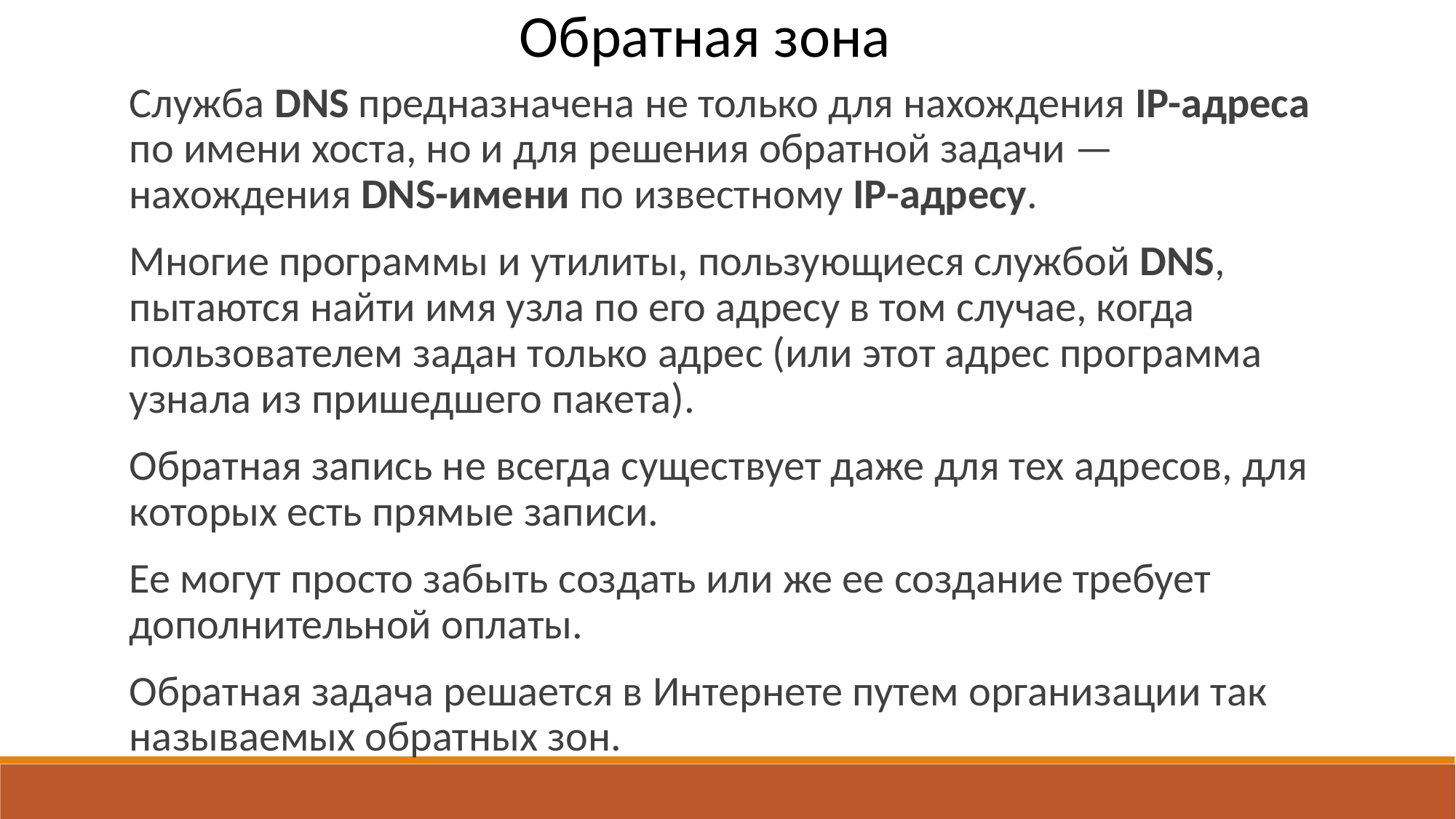

Обратная зона
Служба DNS предназначена не только для нахождения IP-адреса по имени хоста, но и для решения обратной задачи — нахождения DNS-имени по известному IР-адресу.
Многие программы и утилиты, пользующиеся службой DNS, пытаются найти имя узла по его адресу в том случае, когда пользователем задан только адрес (или этот адрес про­грамма узнала из пришедшего пакета).
Обратная запись не всегда существует даже для тех адресов, для которых есть прямые записи.
Ее могут просто забыть создать или же ее создание требует дополнительной оплаты.
Обратная задача решается в Интернете путем организации так называемых обратных зон.